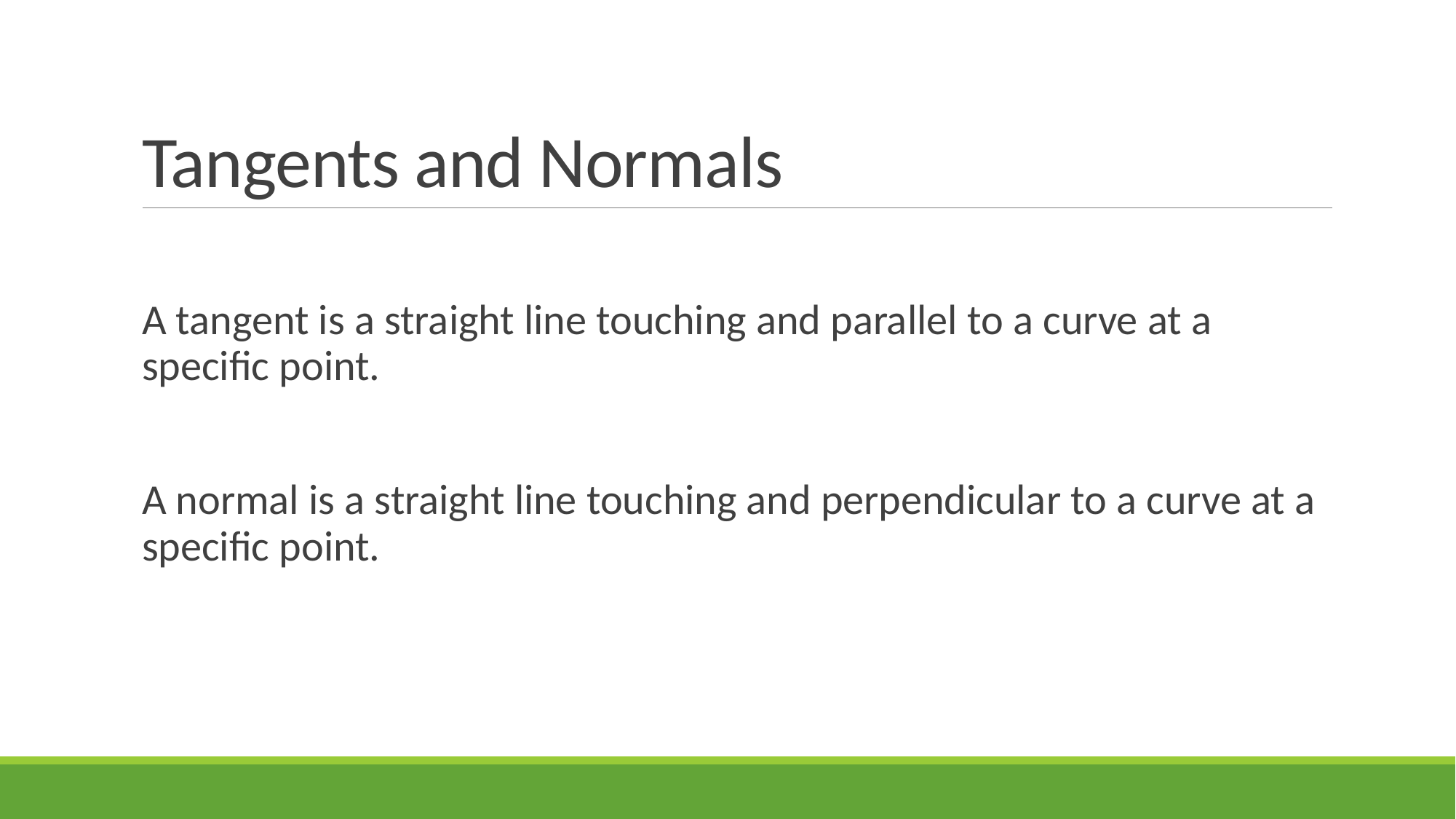

# Tangents and Normals

A tangent is a straight line touching and parallel to a curve at a specific point.

A normal is a straight line touching and perpendicular to a curve at a specific point.